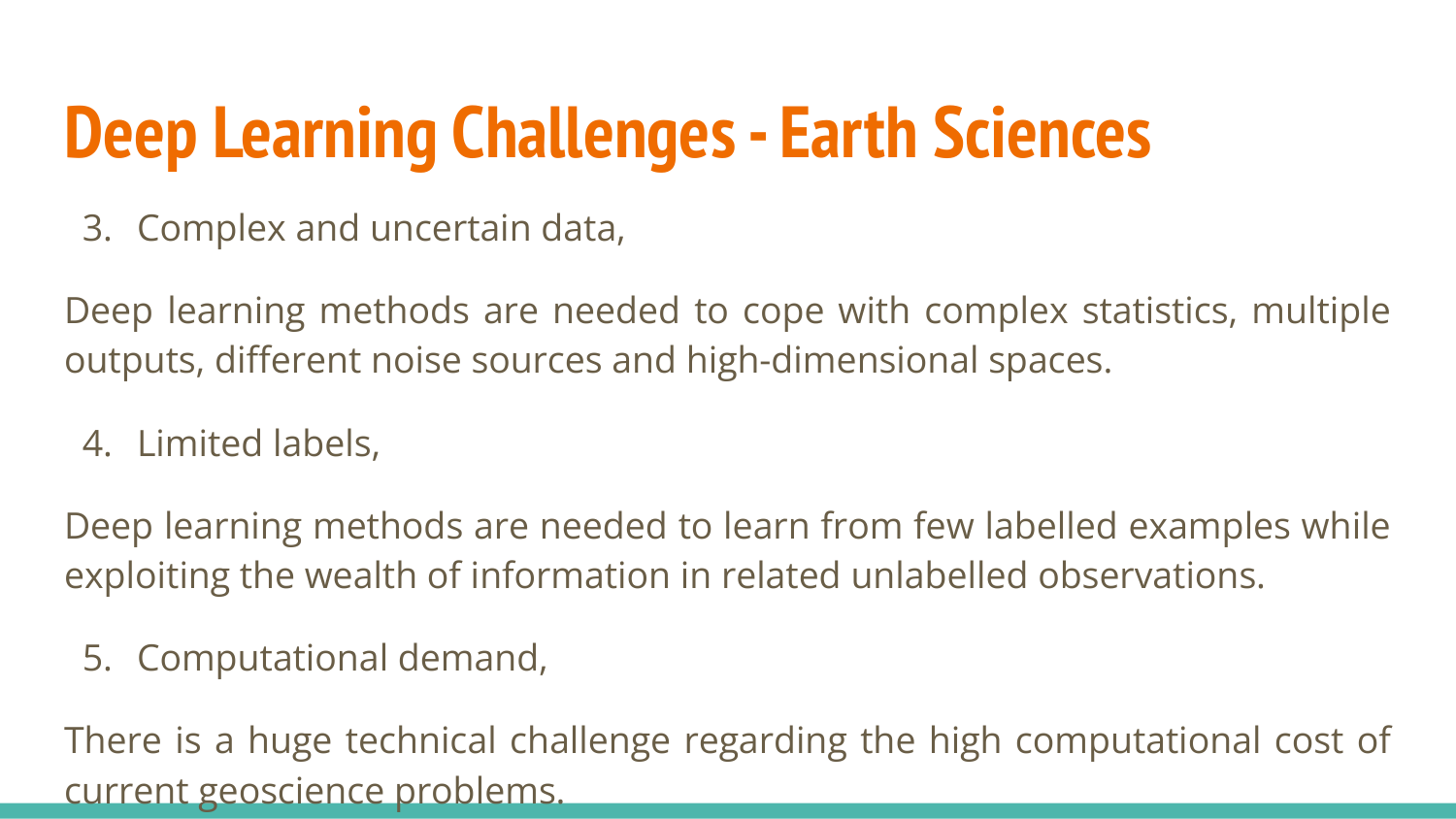

# Deep Learning Challenges - Earth Sciences
Complex and uncertain data,
Deep learning methods are needed to cope with complex statistics, multiple outputs, different noise sources and high-dimensional spaces.
Limited labels,
Deep learning methods are needed to learn from few labelled examples while exploiting the wealth of information in related unlabelled observations.
Computational demand,
There is a huge technical challenge regarding the high computational cost of current geoscience problems.